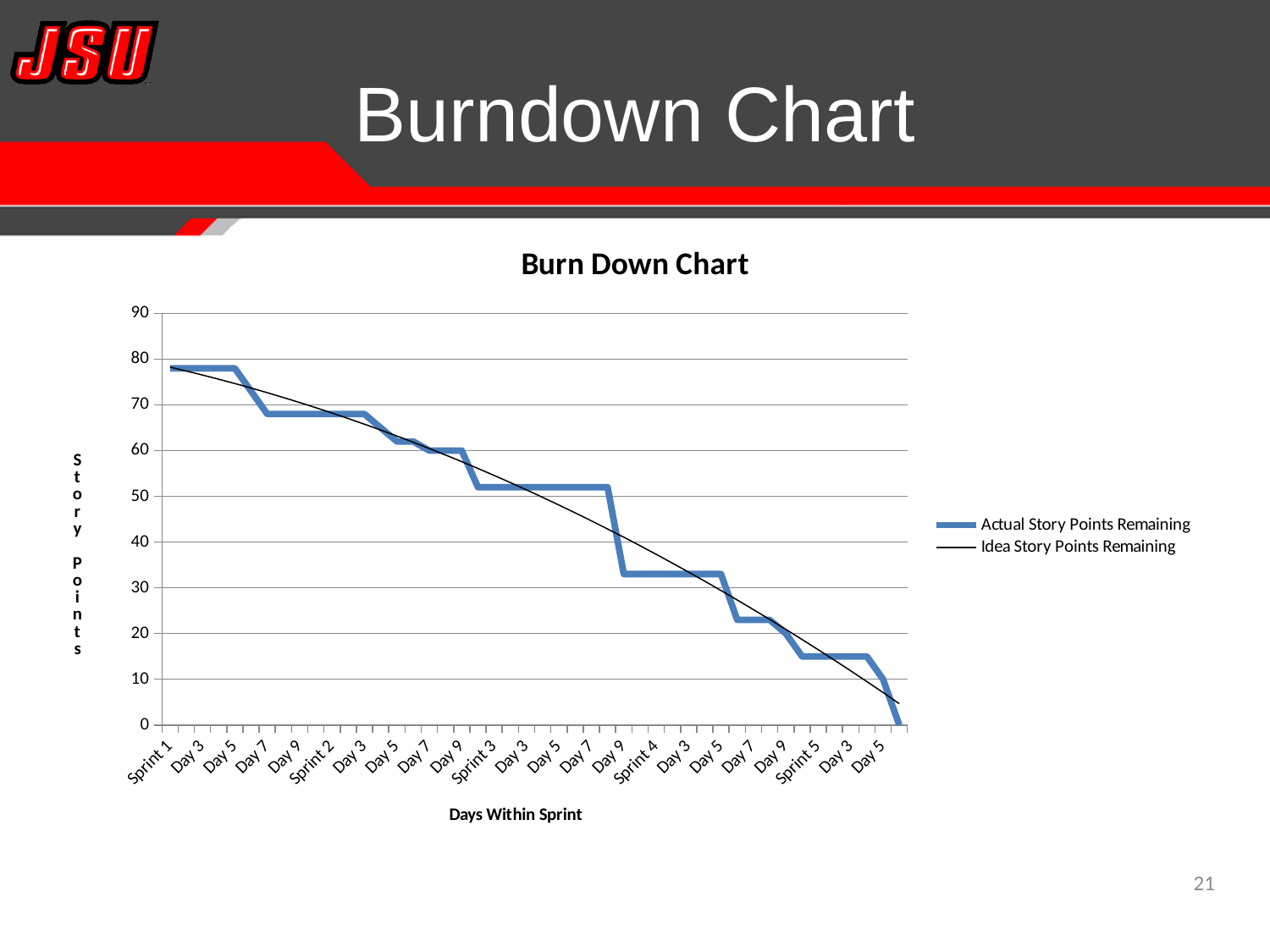

# Burndown Chart

### Chart: Burn Down Chart

| Category |  |
|---|---|
| Sprint 1 | 78.0 |
| Day 2 | 78.0 |
| Day 3 | 78.0 |
| Day 4 | 78.0 |
| Day 5 | 78.0 |
| Day 6 | 73.0 |
| Day 7 | 68.0 |
| Day 8 | 68.0 |
| Day 9 | 68.0 |
|  Day 10 | 68.0 |
| Sprint 2 | 68.0 |
| Day 2 | 68.0 |
| Day 3 | 68.0 |
| Day 4 | 65.0 |
| Day 5 | 62.0 |
| Day 6 | 62.0 |
| Day 7 | 60.0 |
| Day 8  | 60.0 |
| Day 9 | 60.0 |
| Day 10 | 52.0 |
| Sprint 3 | 52.0 |
| Day 2 | 52.0 |
| Day 3 | 52.0 |
| Day 4 | 52.0 |
| Day 5 | 52.0 |
| Day 6 | 52.0 |
| Day 7 | 52.0 |
| Day 8  | 52.0 |
| Day 9 | 33.0 |
| Day 10 | 33.0 |
| Sprint 4 | 33.0 |
| Day 2 | 33.0 |
| Day 3 | 33.0 |
| Day 4 | 33.0 |
| Day 5 | 33.0 |
| Day 6 | 23.0 |
| Day 7 | 23.0 |
| Day 8 | 23.0 |
| Day 9 | 20.0 |
| Day 10 | 15.0 |
| Sprint 5 | 15.0 |
| Day 2 | 15.0 |
| Day 3 | 15.0 |
| Day 4 | 15.0 |
| Day 5 | 10.0 |
| Day 6 | 0.0 |
21